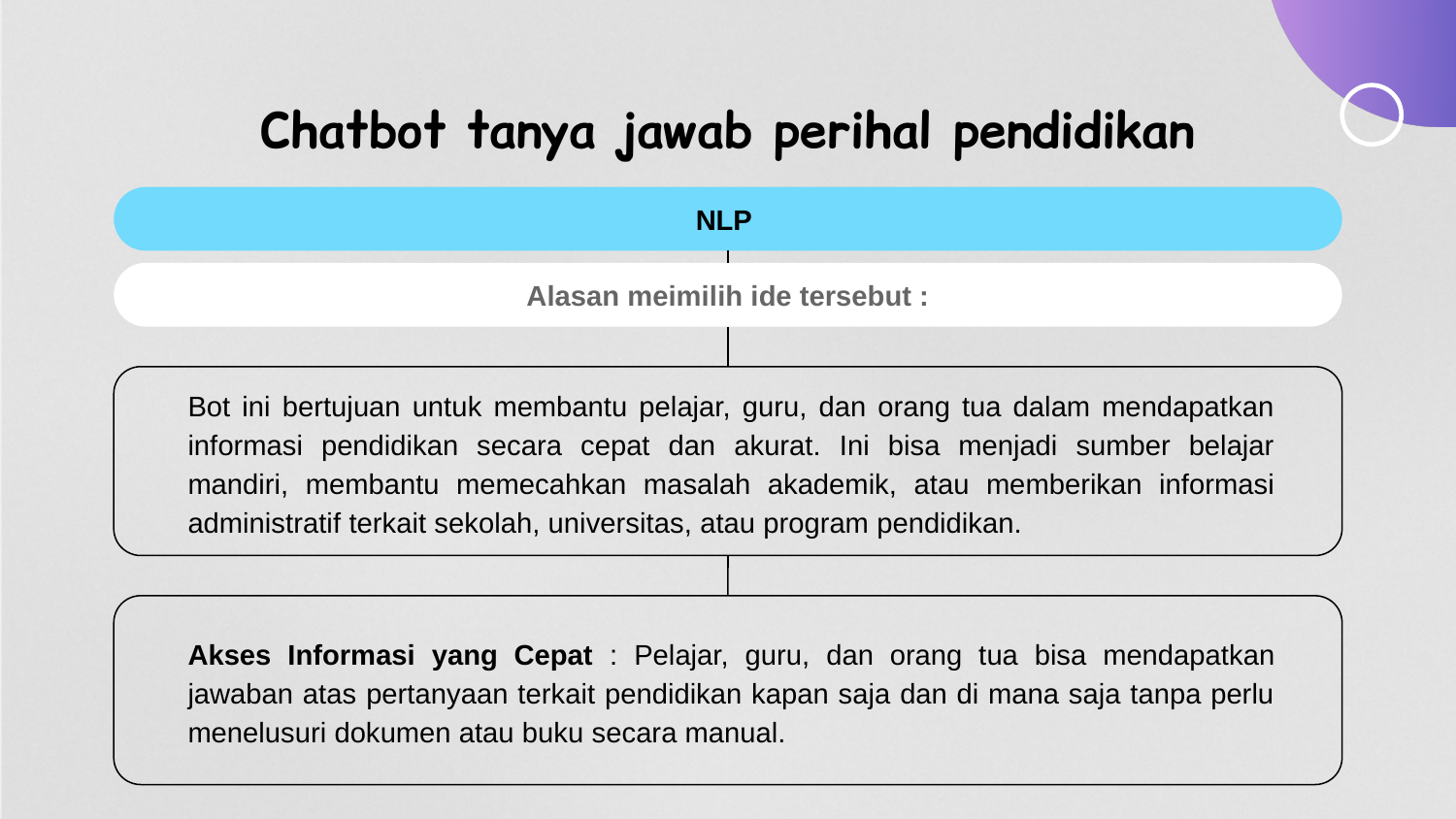

# Chatbot tanya jawab perihal pendidikan
NLP
Alasan meimilih ide tersebut :

Bot ini bertujuan untuk membantu pelajar, guru, dan orang tua dalam mendapatkan informasi pendidikan secara cepat dan akurat. Ini bisa menjadi sumber belajar mandiri, membantu memecahkan masalah akademik, atau memberikan informasi administratif terkait sekolah, universitas, atau program pendidikan.

Akses Informasi yang Cepat : Pelajar, guru, dan orang tua bisa mendapatkan jawaban atas pertanyaan terkait pendidikan kapan saja dan di mana saja tanpa perlu menelusuri dokumen atau buku secara manual.